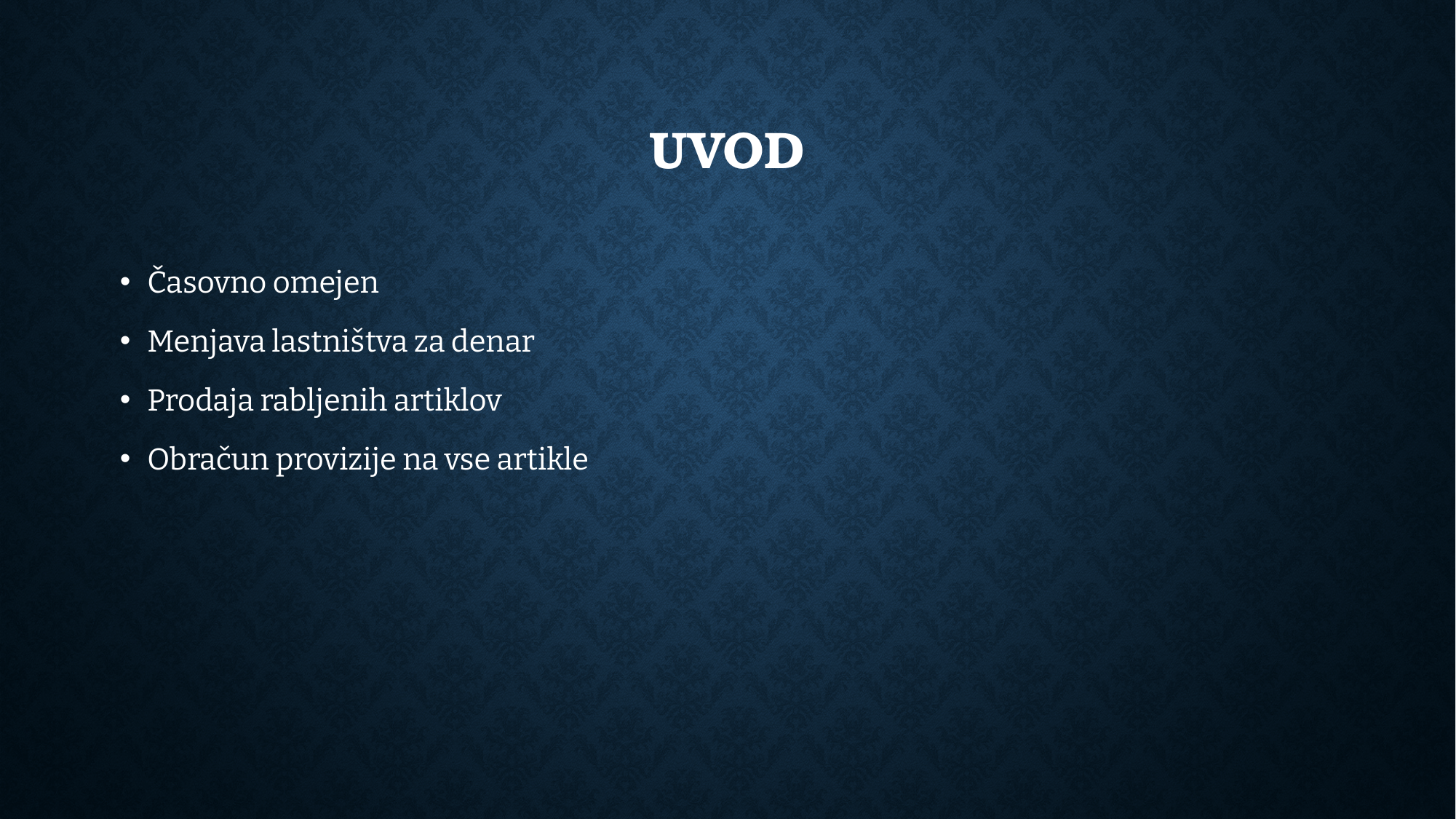

# Uvod
Časovno omejen
Menjava lastništva za denar
Prodaja rabljenih artiklov
Obračun provizije na vse artikle